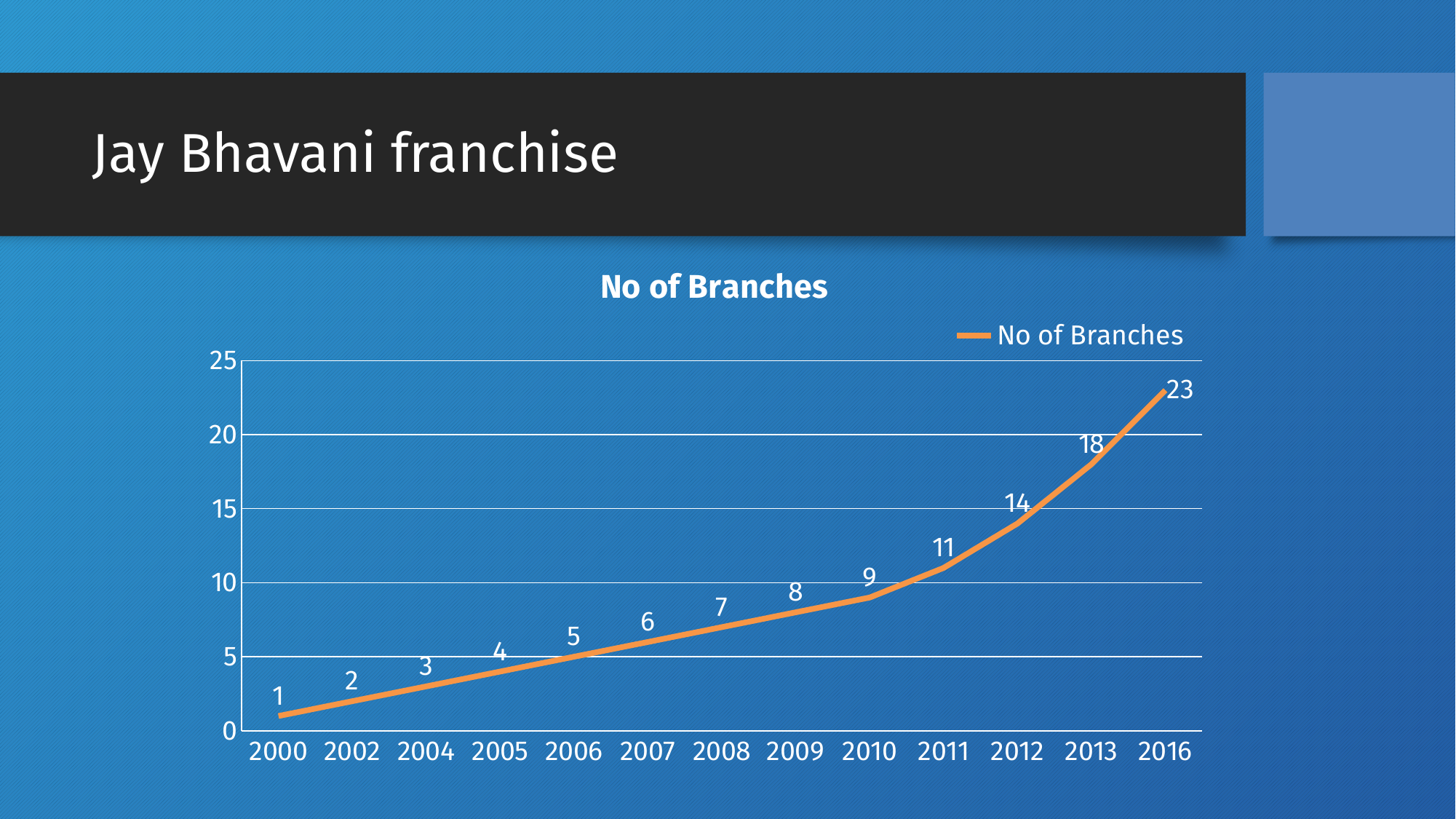

# Jay Bhavani franchise

### Chart:

| Category | No of Branches |
|---|---|
| 2000 | 1.0 |
| 2002 | 2.0 |
| 2004 | 3.0 |
| 2005 | 4.0 |
| 2006 | 5.0 |
| 2007 | 6.0 |
| 2008 | 7.0 |
| 2009 | 8.0 |
| 2010 | 9.0 |
| 2011 | 11.0 |
| 2012 | 14.0 |
| 2013 | 18.0 |
| 2016 | 23.0 |